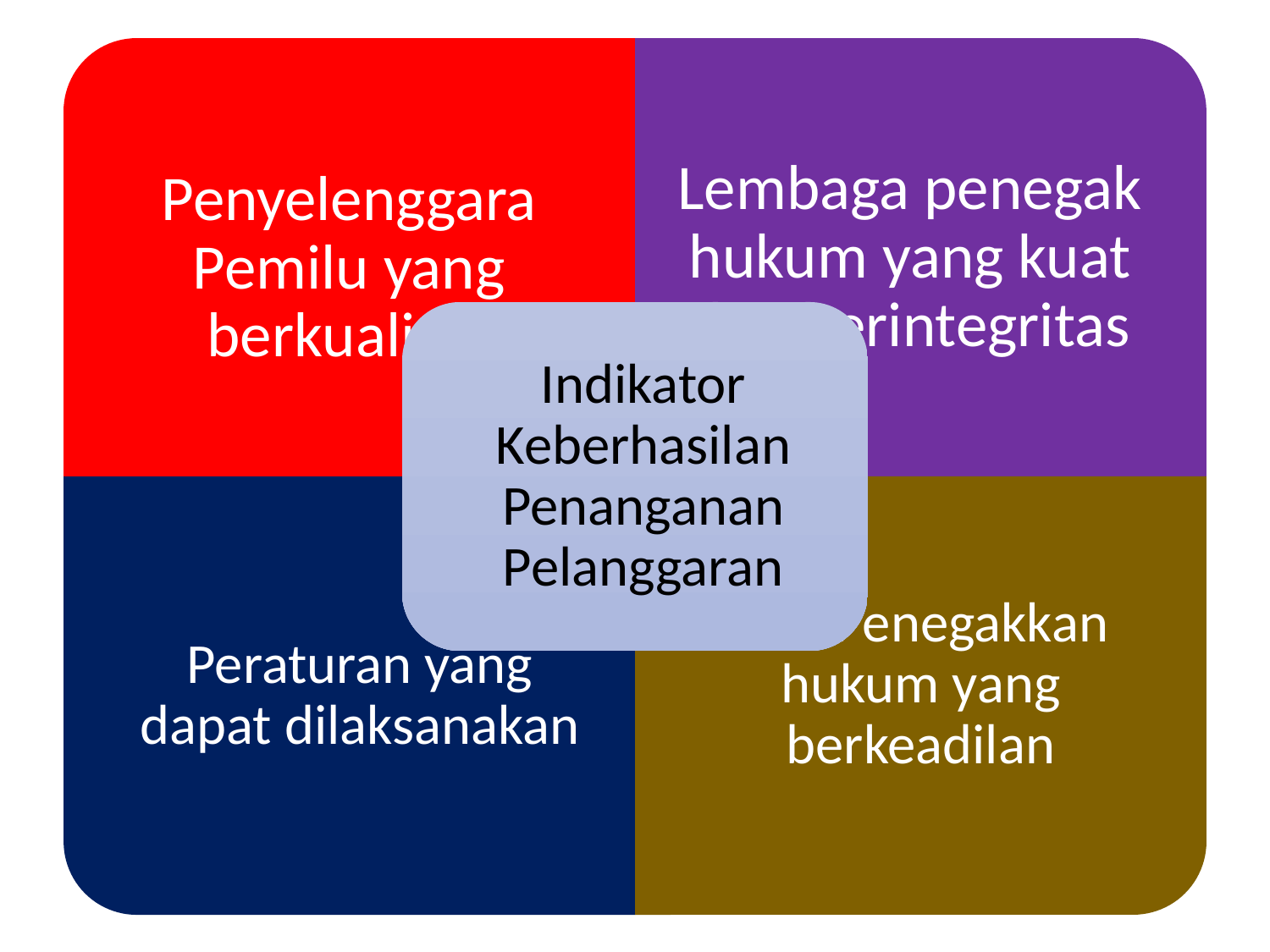

Penyelenggara Pemilu yang berkualitas
Lembaga penegak hukum yang kuat dan berintegritas
Peraturan yang dapat dilaksanakan
        Penegakkan hukum yang berkeadilan
Indikator Keberhasilan Penanganan Pelanggaran
#